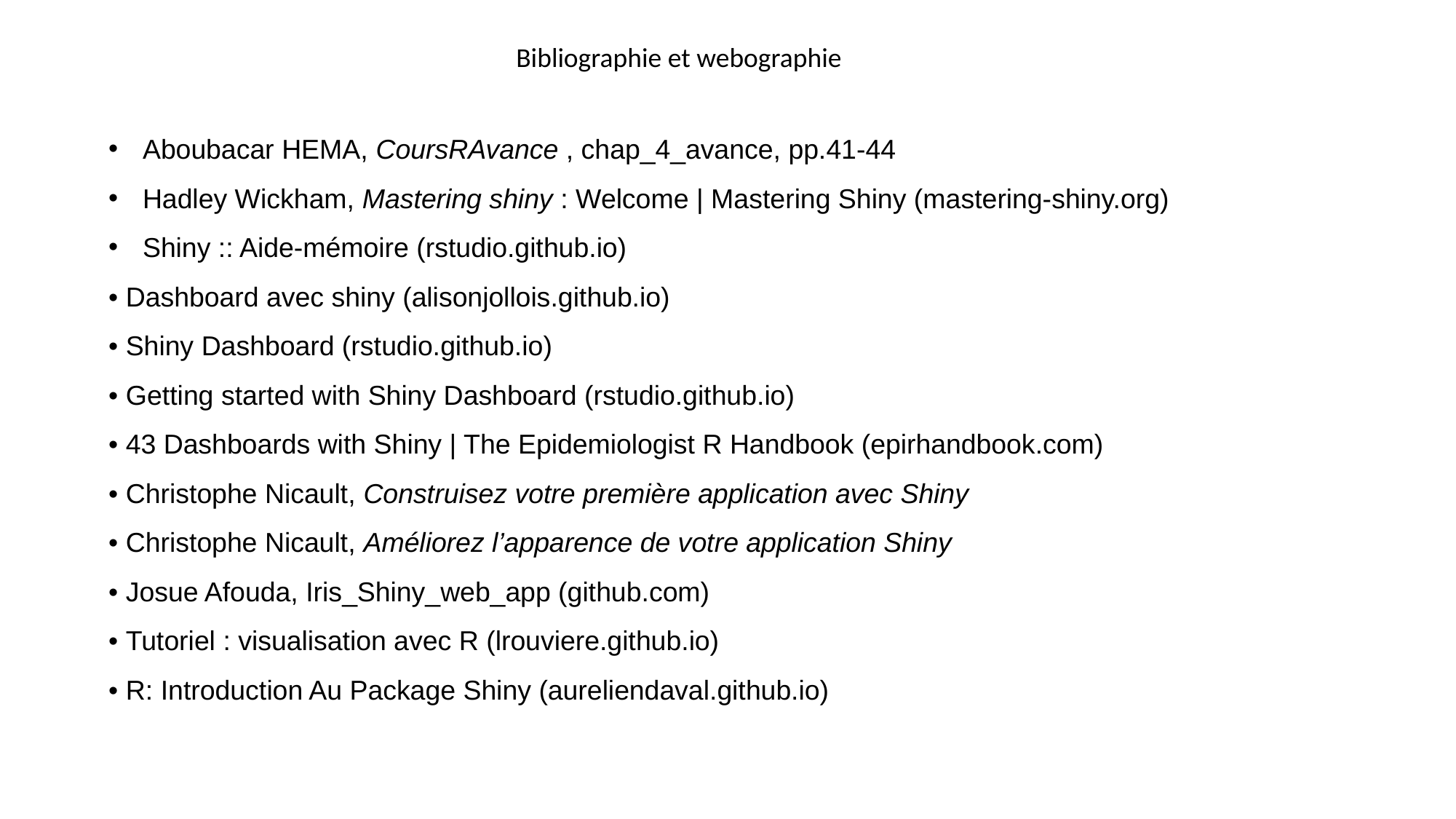

Bibliographie et webographie
Aboubacar HEMA, CoursRAvance , chap_4_avance, pp.41-44
Hadley Wickham, Mastering shiny : Welcome | Mastering Shiny (mastering-shiny.org)
Shiny :: Aide-mémoire (rstudio.github.io)
• Dashboard avec shiny (alisonjollois.github.io)
• Shiny Dashboard (rstudio.github.io)
• Getting started with Shiny Dashboard (rstudio.github.io)
• 43 Dashboards with Shiny | The Epidemiologist R Handbook (epirhandbook.com)
• Christophe Nicault, Construisez votre première application avec Shiny
• Christophe Nicault, Améliorez l’apparence de votre application Shiny
• Josue Afouda, Iris_Shiny_web_app (github.com)
• Tutoriel : visualisation avec R (lrouviere.github.io)
• R: Introduction Au Package Shiny (aureliendaval.github.io)